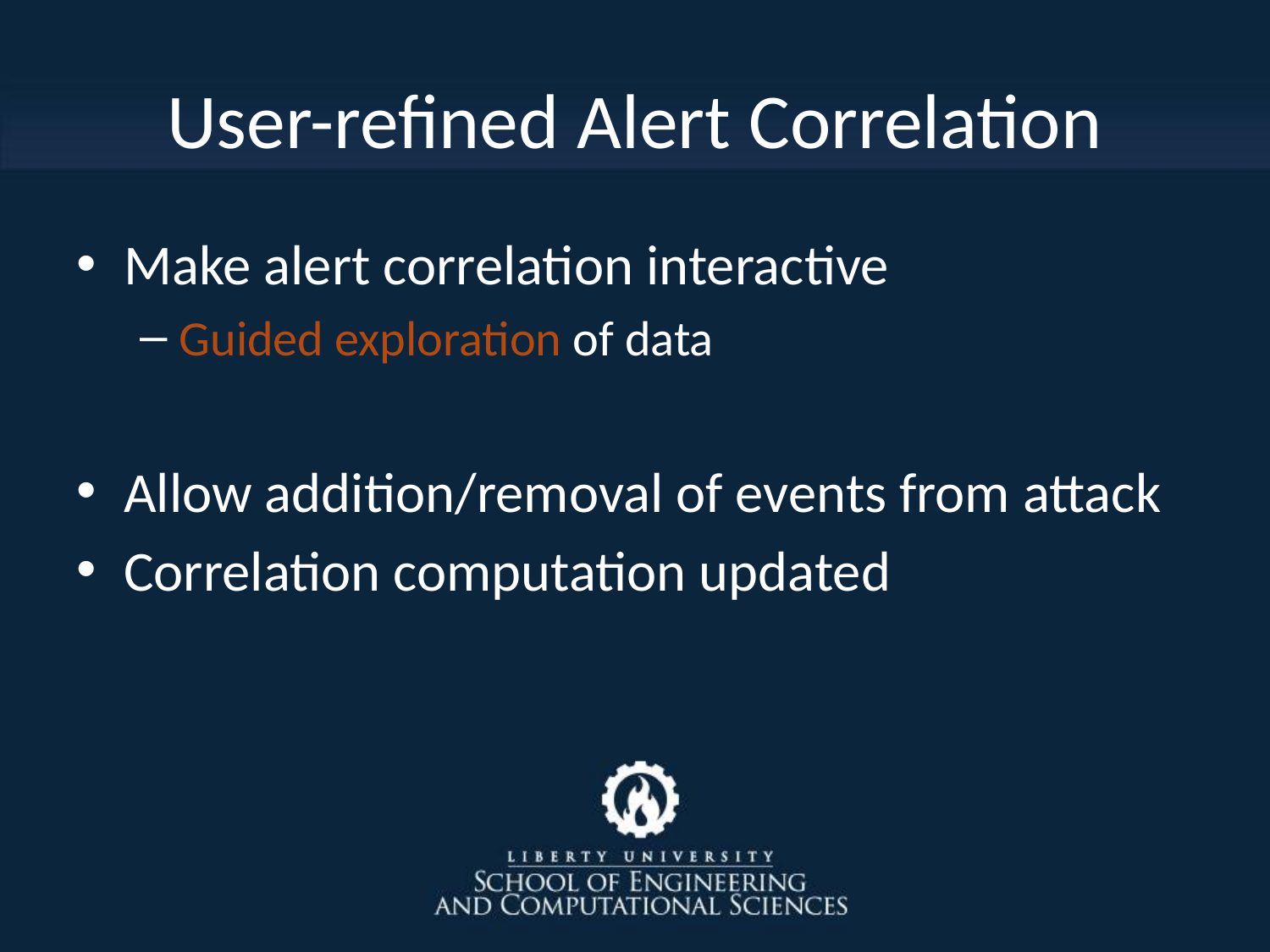

# User-refined Alert Correlation
Make alert correlation interactive
Guided exploration of data

Allow addition/removal of events from attack
Correlation computation updated